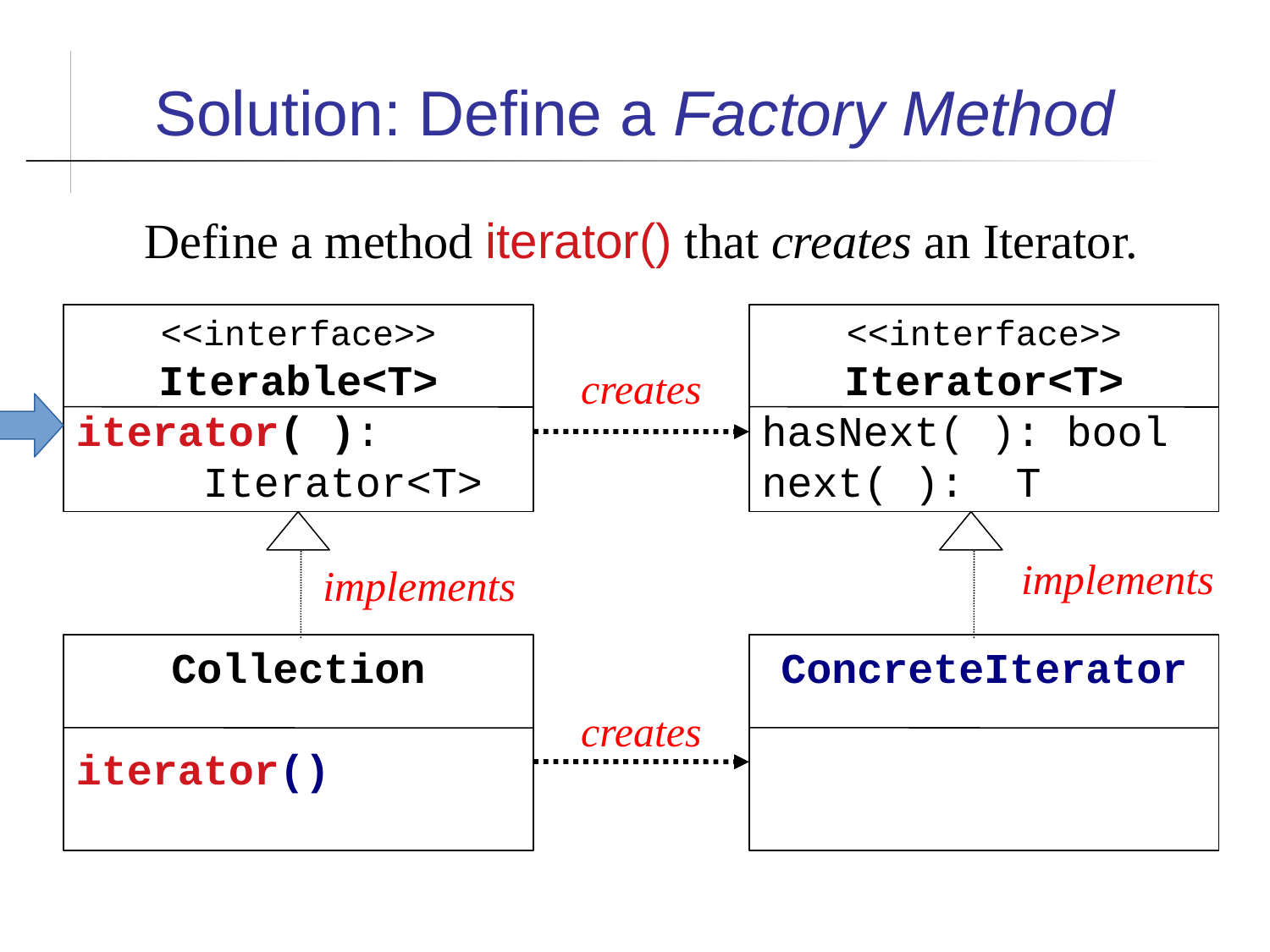

Solution: Define a Factory Method
Define a method iterator() that creates an Iterator.
<<interface>>
Iterable<T>
iterator( ):
     Iterator<T>
<<interface>>
Iterator<T>
hasNext( ): bool
next( ):  T
creates

implements
implements
Collection

iterator()
ConcreteIterator

creates